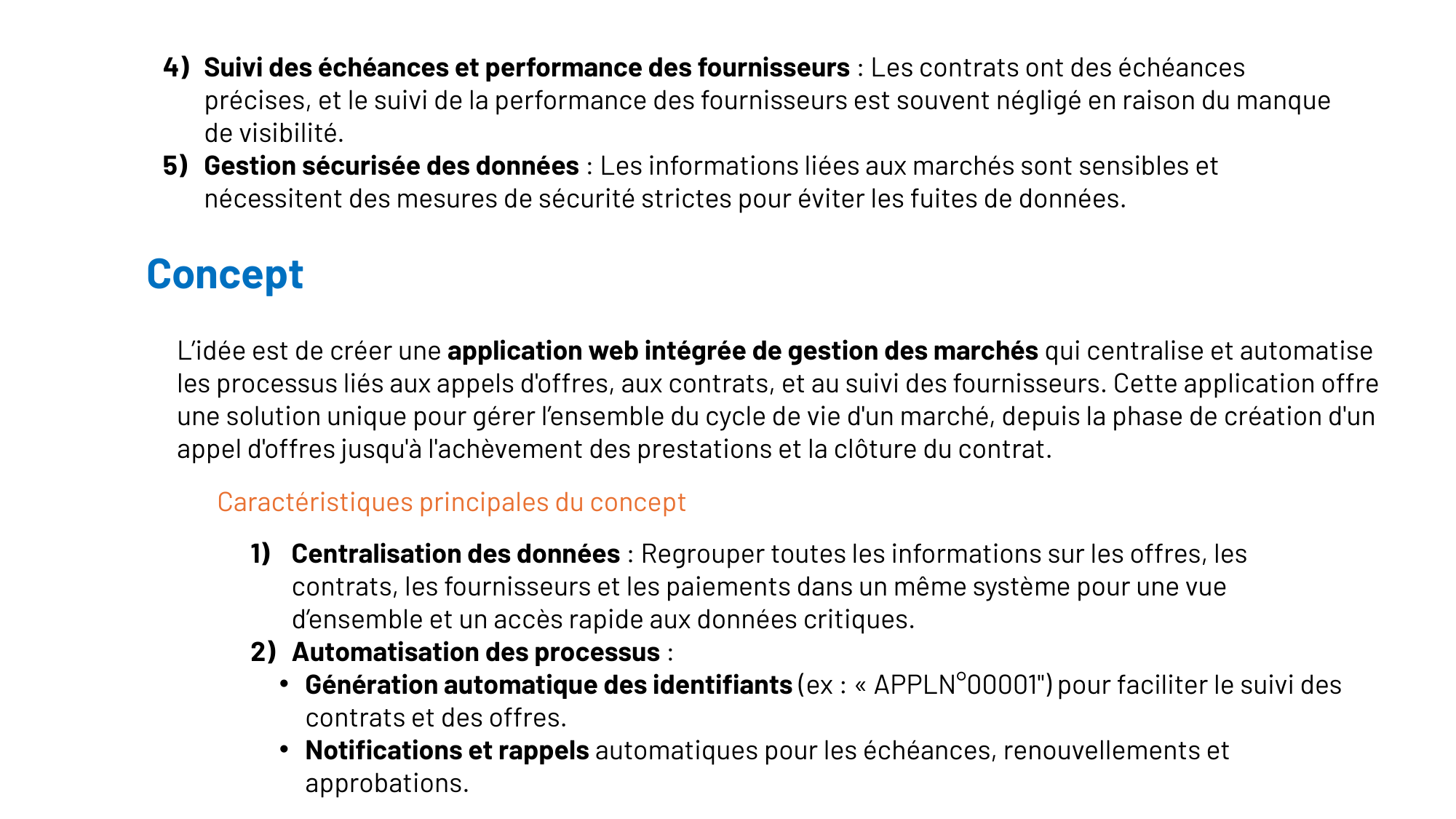

Suivi des échéances et performance des fournisseurs : Les contrats ont des échéances          précises, et le suivi de la performance des fournisseurs est souvent négligé en raison du manque de visibilité.
Gestion sécurisée des données : Les informations liées aux marchés sont sensibles et nécessitent des mesures de sécurité strictes pour éviter les fuites de données.

Concept
L’idée est de créer une application web intégrée de gestion des marchés qui centralise et automatise les processus liés aux appels d'offres, aux contrats, et au suivi des fournisseurs. Cette application offre une solution unique pour gérer l’ensemble du cycle de vie d'un marché, depuis la phase de création d'un appel d'offres jusqu'à l'achèvement des prestations et la clôture du contrat.
Caractéristiques principales du concept
Centralisation des données : Regrouper toutes les informations sur les offres, les contrats, les fournisseurs et les paiements dans un même système pour une vue d’ensemble et un accès rapide aux données critiques.
Automatisation des processus :
Génération automatique des identifiants (ex : « APPLN°00001") pour faciliter le suivi des contrats et des offres.
Notifications et rappels automatiques pour les échéances, renouvellements et approbations.